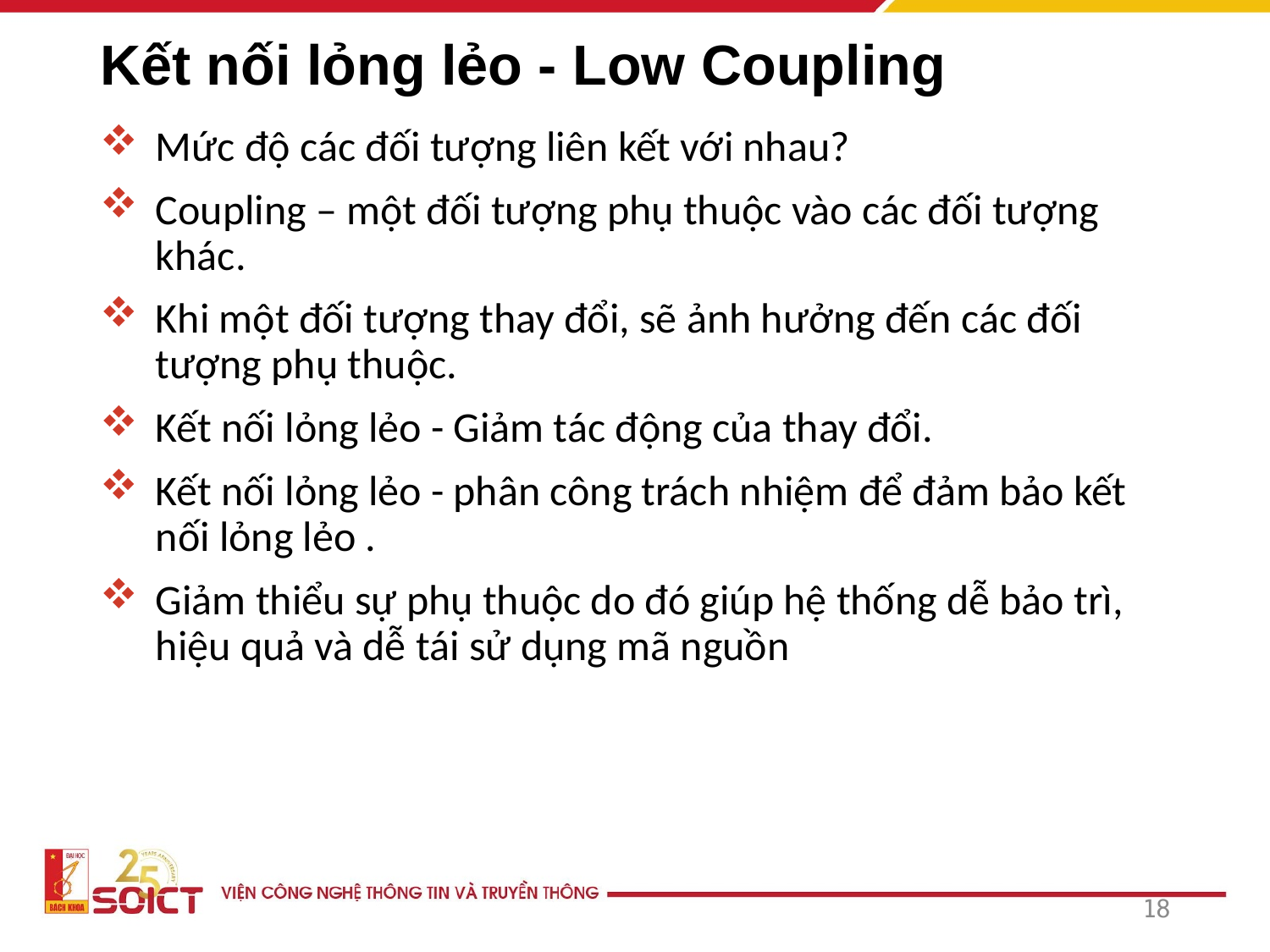

# Kết nối lỏng lẻo - Low Coupling
Mức độ các đối tượng liên kết với nhau?
Coupling – một đối tượng phụ thuộc vào các đối tượng khác.
Khi một đối tượng thay đổi, sẽ ảnh hưởng đến các đối tượng phụ thuộc.
Kết nối lỏng lẻo - Giảm tác động của thay đổi.
Kết nối lỏng lẻo - phân công trách nhiệm để đảm bảo kết nối lỏng lẻo .
Giảm thiểu sự phụ thuộc do đó giúp hệ thống dễ bảo trì, hiệu quả và dễ tái sử dụng mã nguồn
18